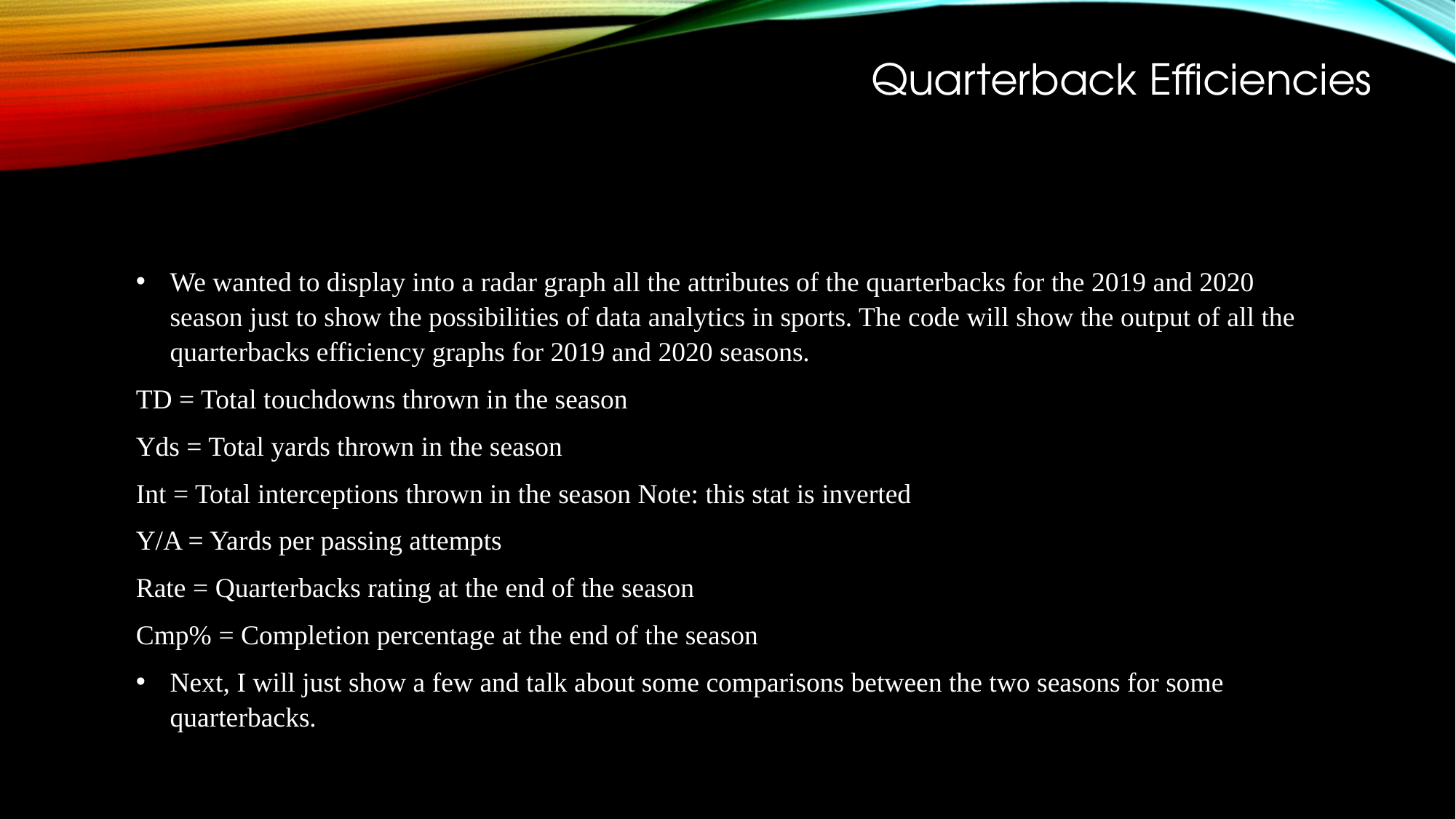

Quarterback Efficiencies
We wanted to display into a radar graph all the attributes of the quarterbacks for the 2019 and 2020 season just to show the possibilities of data analytics in sports. The code will show the output of all the quarterbacks efficiency graphs for 2019 and 2020 seasons.
TD = Total touchdowns thrown in the season
Yds = Total yards thrown in the season
Int = Total interceptions thrown in the season Note: this stat is inverted
Y/A = Yards per passing attempts
Rate = Quarterbacks rating at the end of the season
Cmp% = Completion percentage at the end of the season
Next, I will just show a few and talk about some comparisons between the two seasons for some quarterbacks.